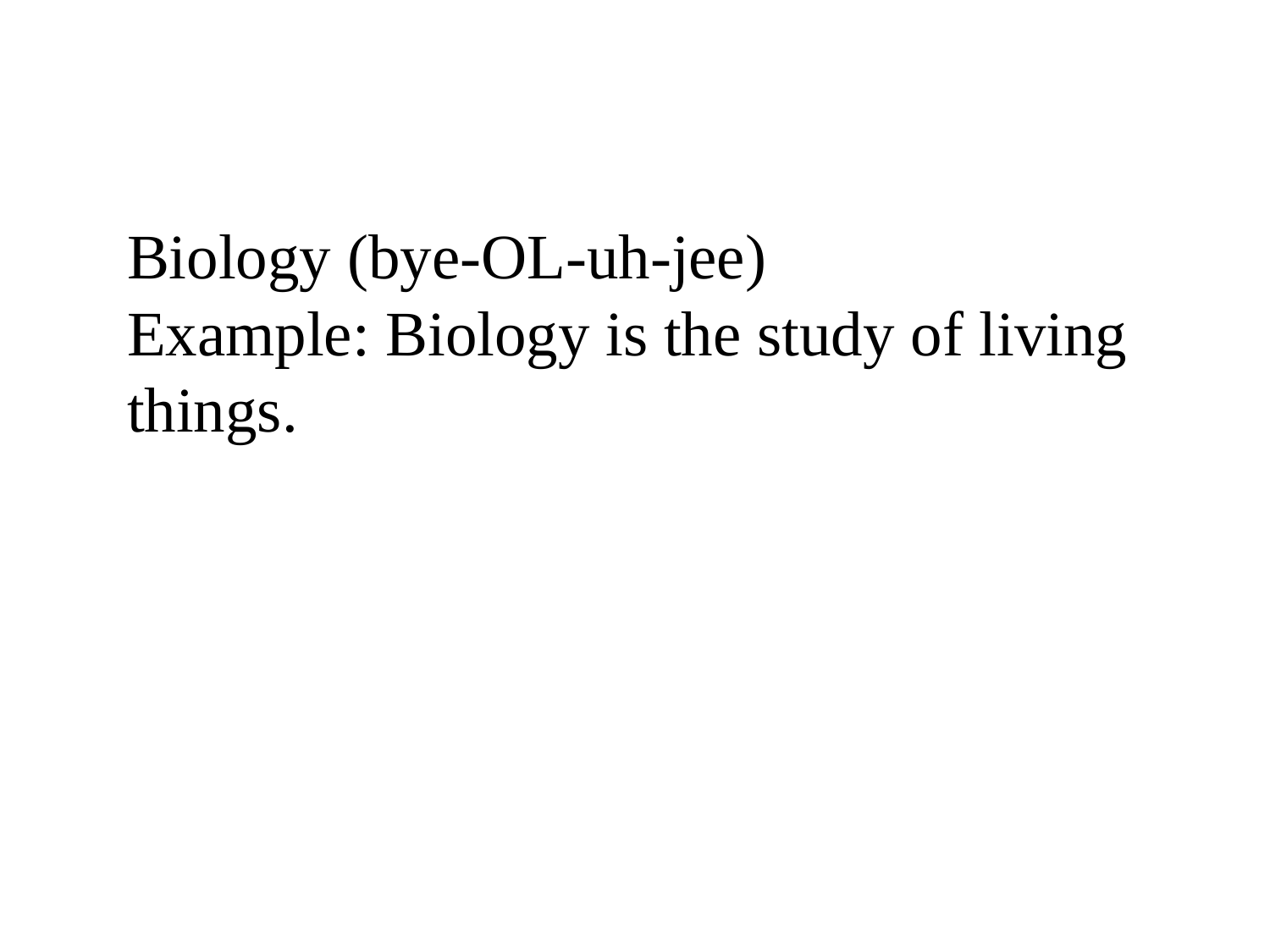

Biology (bye-OL-uh-jee)
Example: Biology is the study of living things.